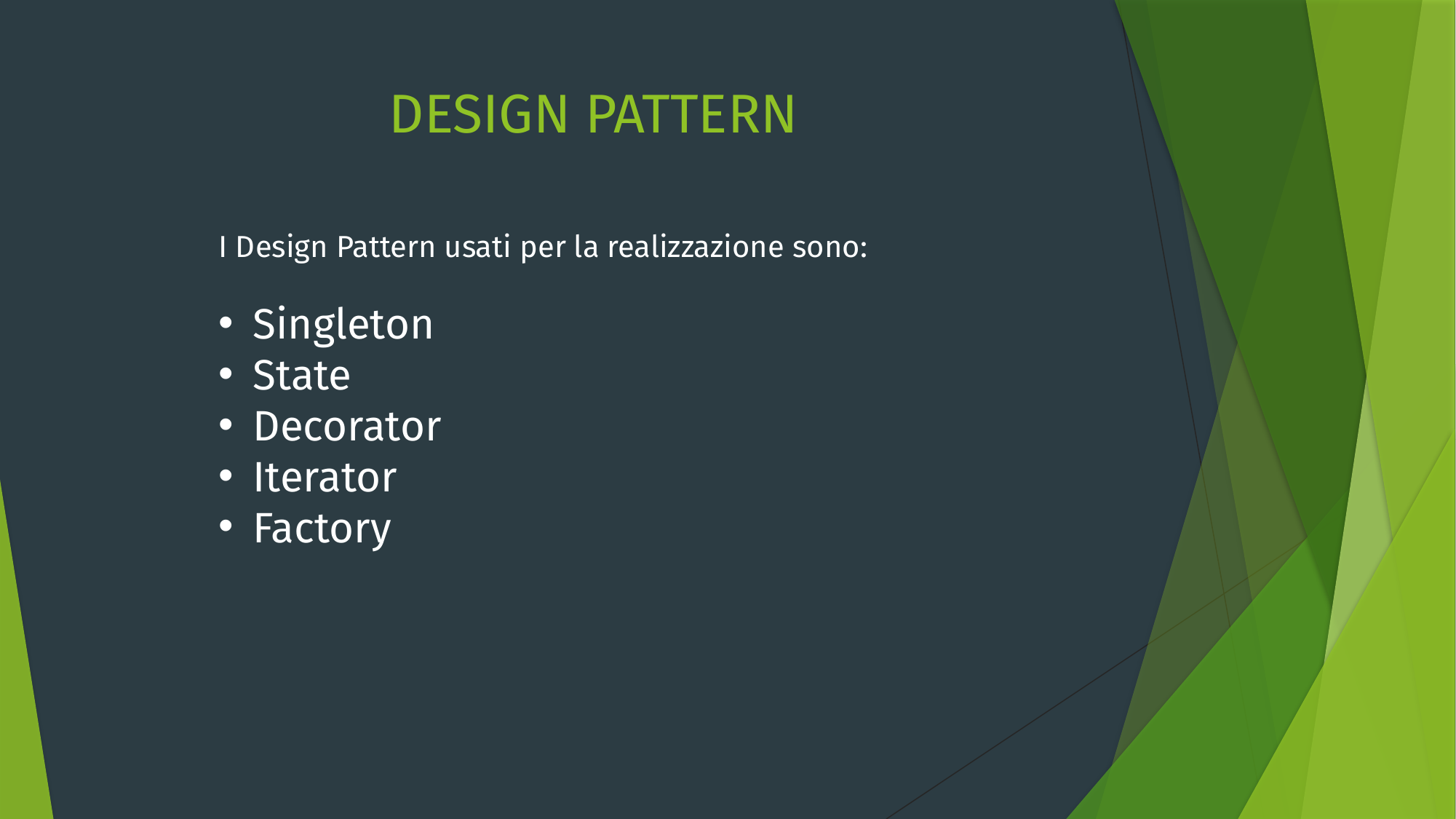

# DESIGN PATTERN
I Design Pattern usati per la realizzazione sono:

Singleton
State
Decorator
Iterator
Factory